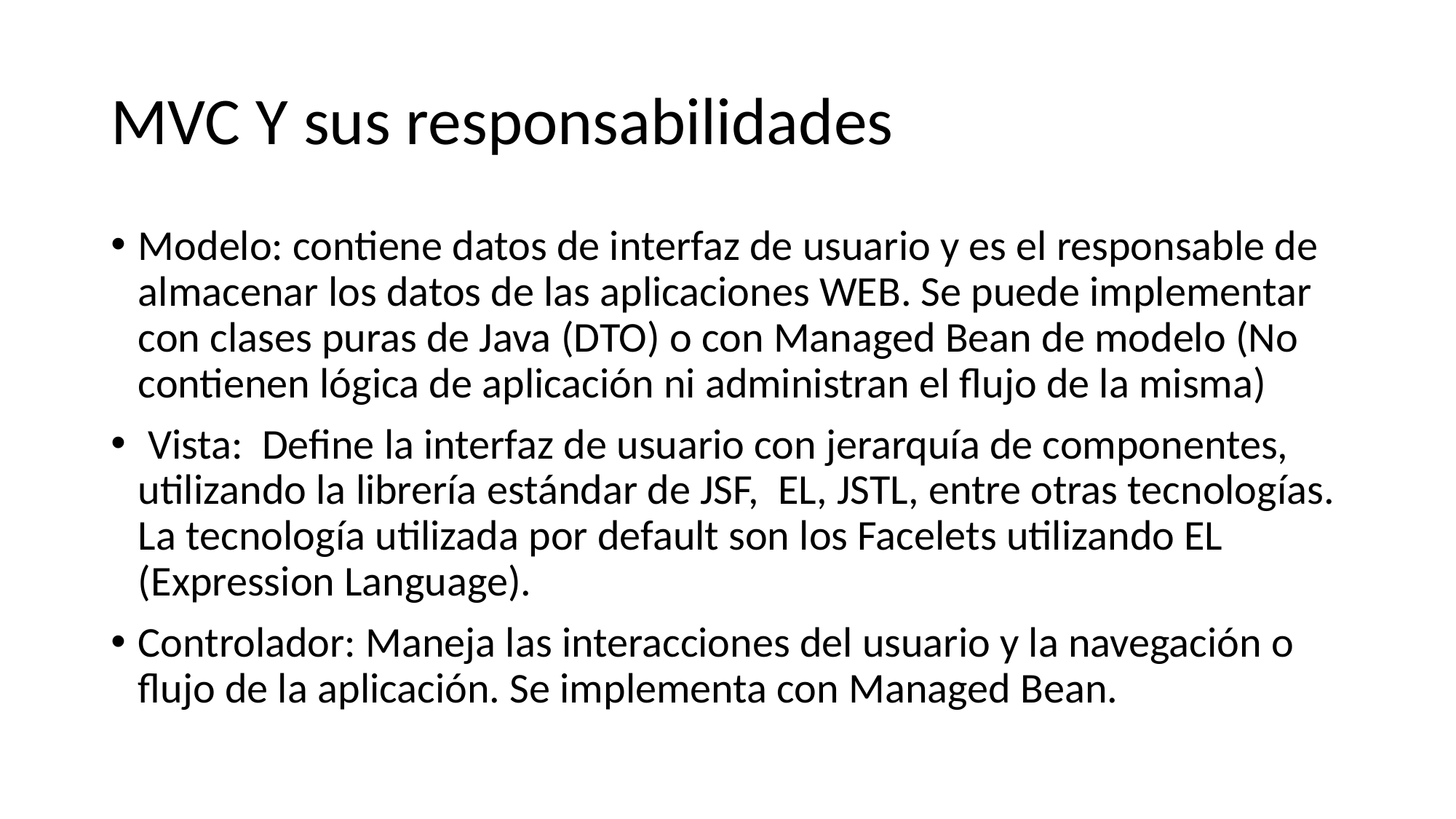

# MVC Y sus responsabilidades
Modelo: contiene datos de interfaz de usuario y es el responsable de almacenar los datos de las aplicaciones WEB. Se puede implementar con clases puras de Java (DTO) o con Managed Bean de modelo (No contienen lógica de aplicación ni administran el flujo de la misma)
 Vista:  Define la interfaz de usuario con jerarquía de componentes, utilizando la librería estándar de JSF,  EL, JSTL, entre otras tecnologías. La tecnología utilizada por default son los Facelets utilizando EL (Expression Language).
Controlador: Maneja las interacciones del usuario y la navegación o flujo de la aplicación. Se implementa con Managed Bean.